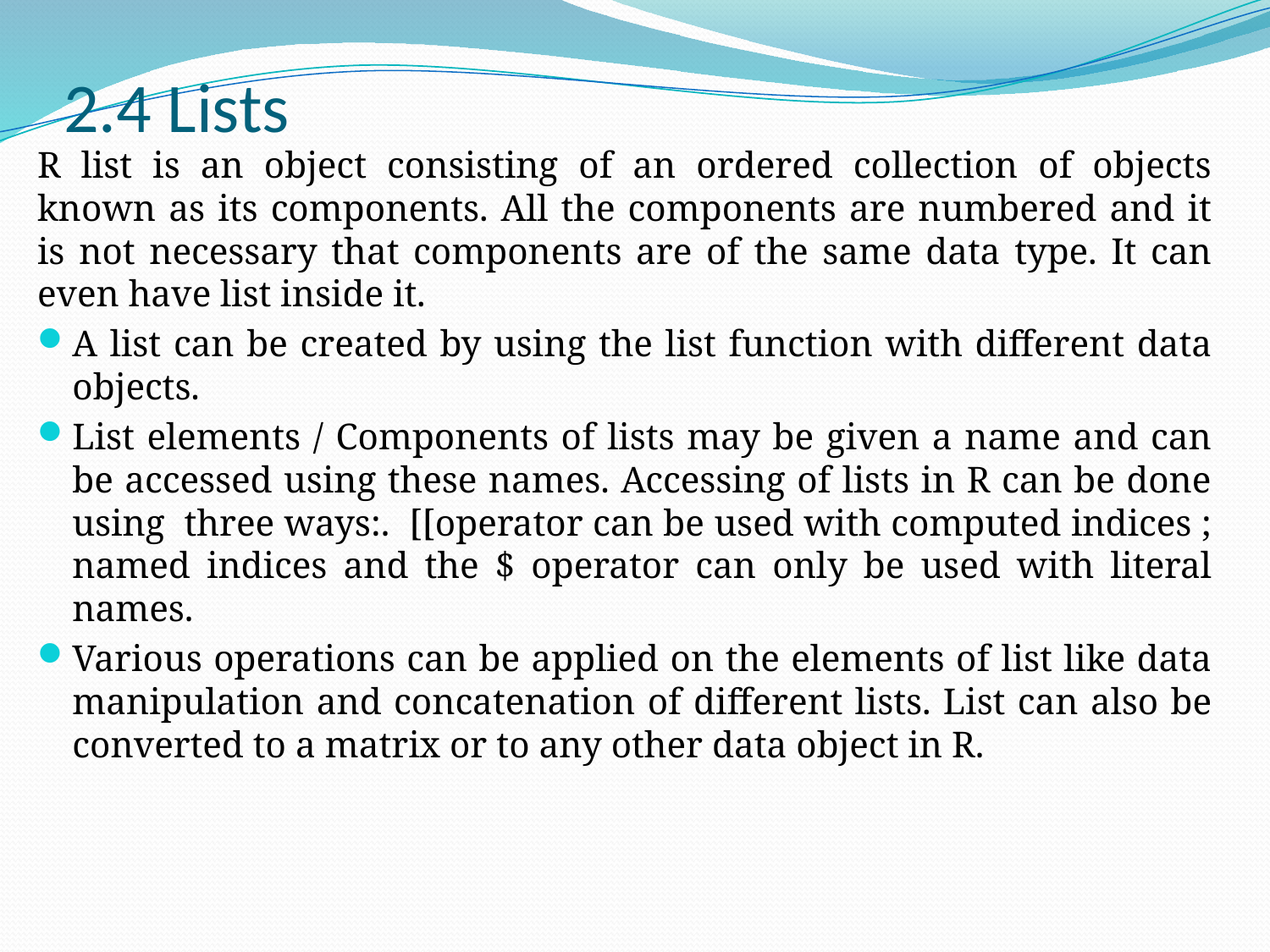

# 2.4 Lists
R list is an object consisting of an ordered collection of objects known as its components. All the components are numbered and it is not necessary that components are of the same data type. It can even have list inside it.
A list can be created by using the list function with different data objects.
List elements / Components of lists may be given a name and can be accessed using these names. Accessing of lists in R can be done using  three ways:.  [[operator can be used with computed indices ; named indices and the $ operator can only be used with literal names.
Various operations can be applied on the elements of list like data manipulation and concatenation of different lists. List can also be converted to a matrix or to any other data object in R.